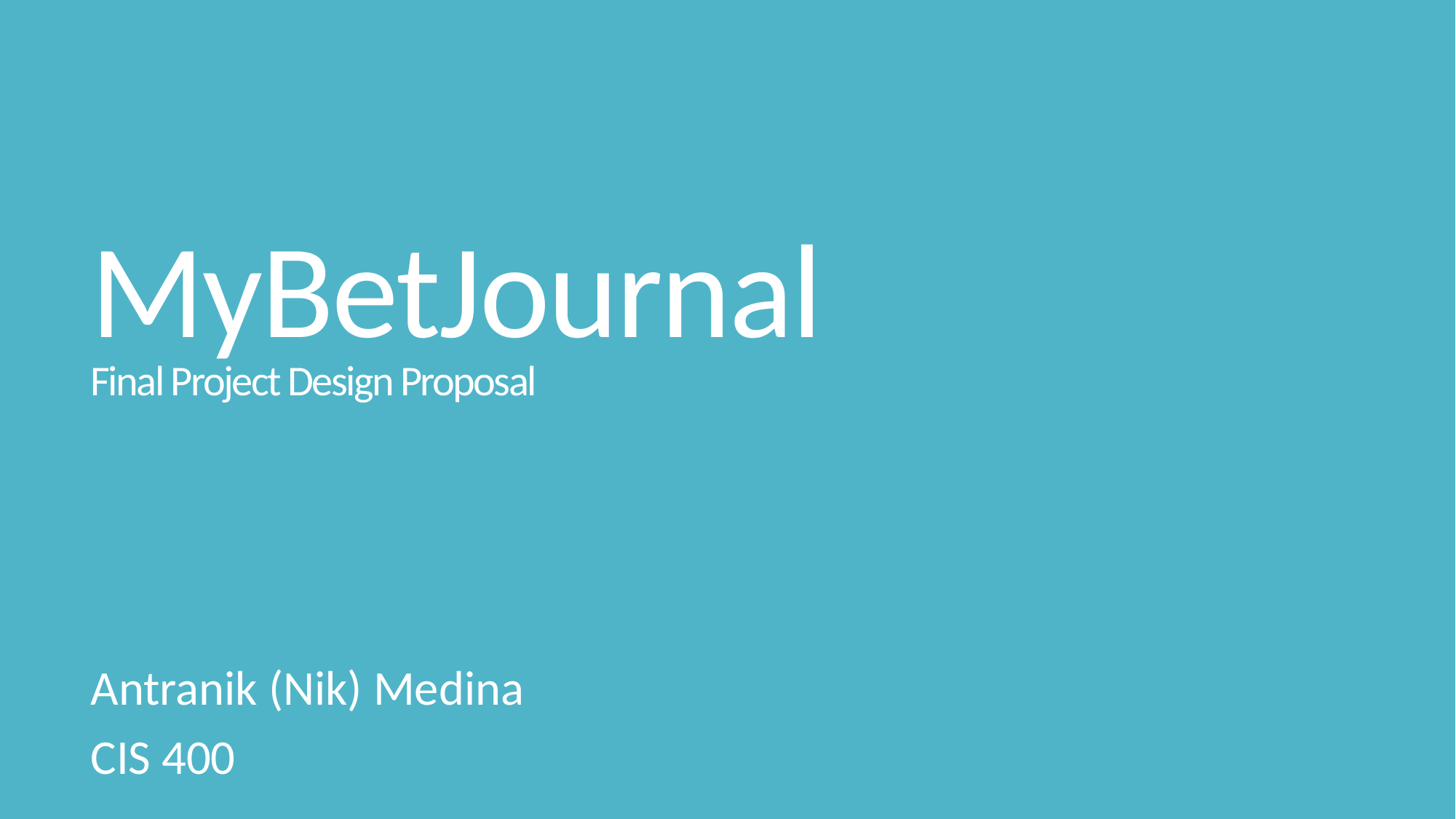

# MyBetJournal Final Project Design Proposal
Antranik (Nik) Medina
CIS 400